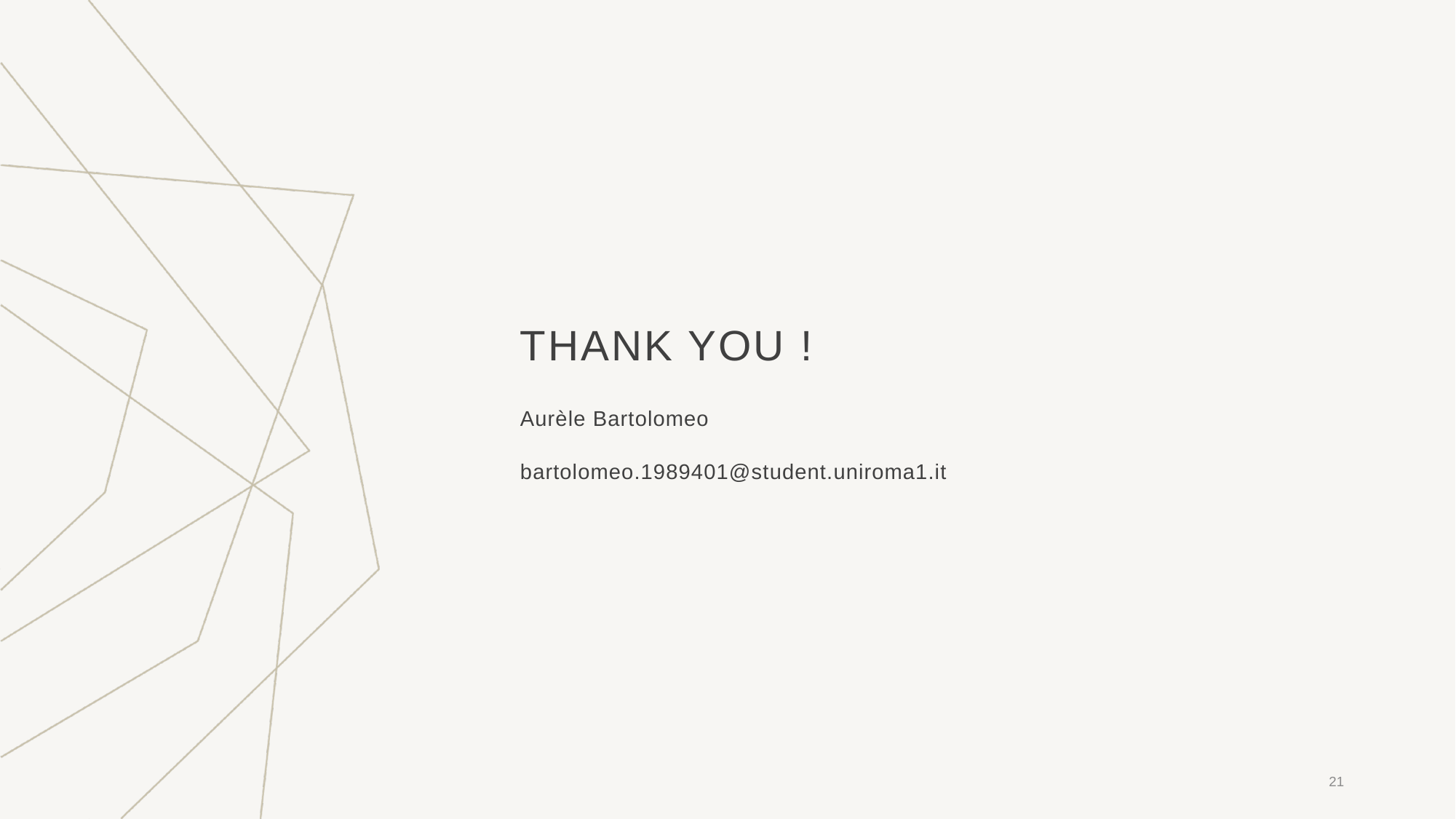

# Thank you !
Aurèle Bartolomeo
bartolomeo.1989401@student.uniroma1.it
21